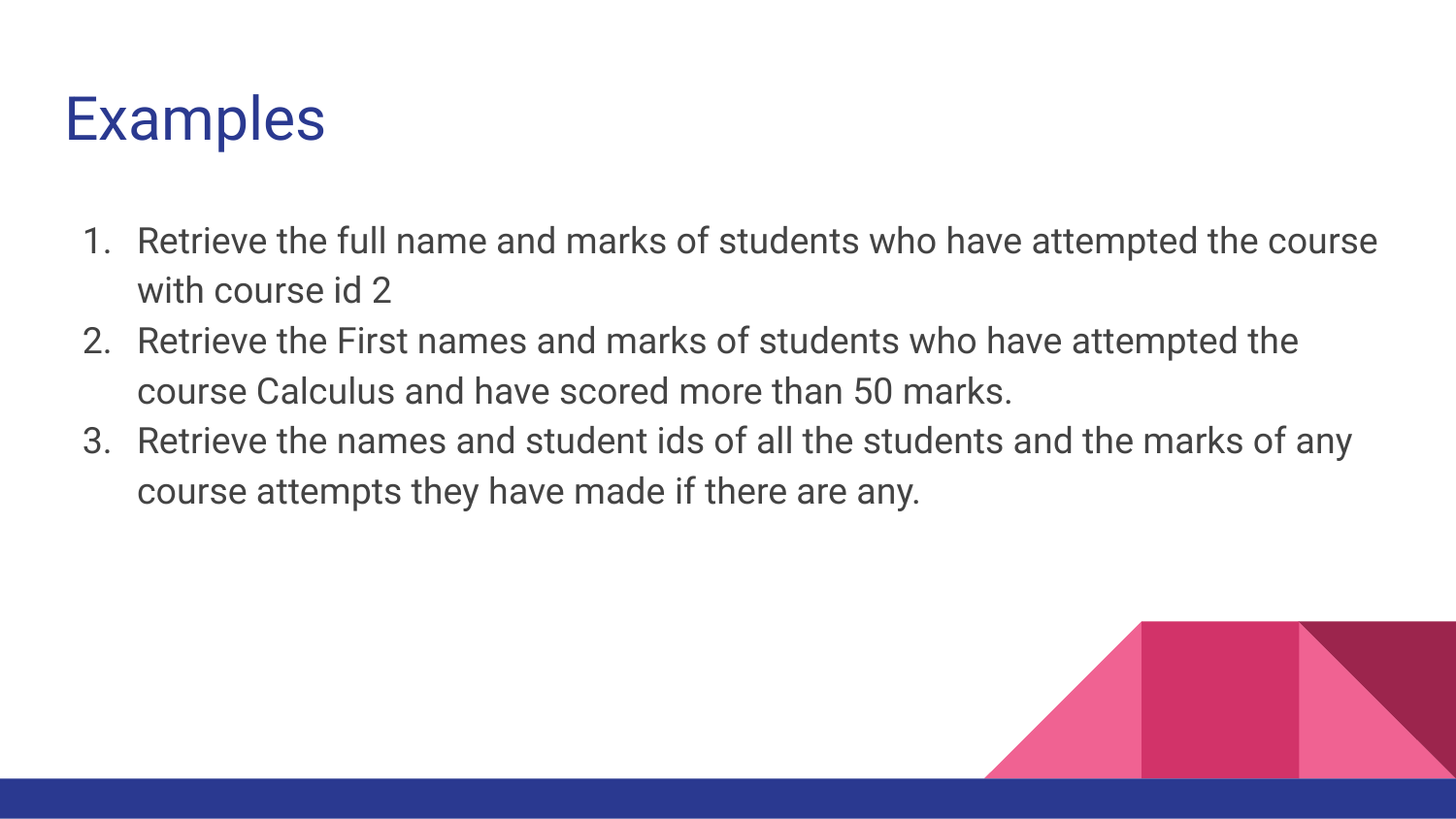

# Examples
Retrieve the full name and marks of students who have attempted the course with course id 2
Retrieve the First names and marks of students who have attempted the course Calculus and have scored more than 50 marks.
Retrieve the names and student ids of all the students and the marks of any course attempts they have made if there are any.